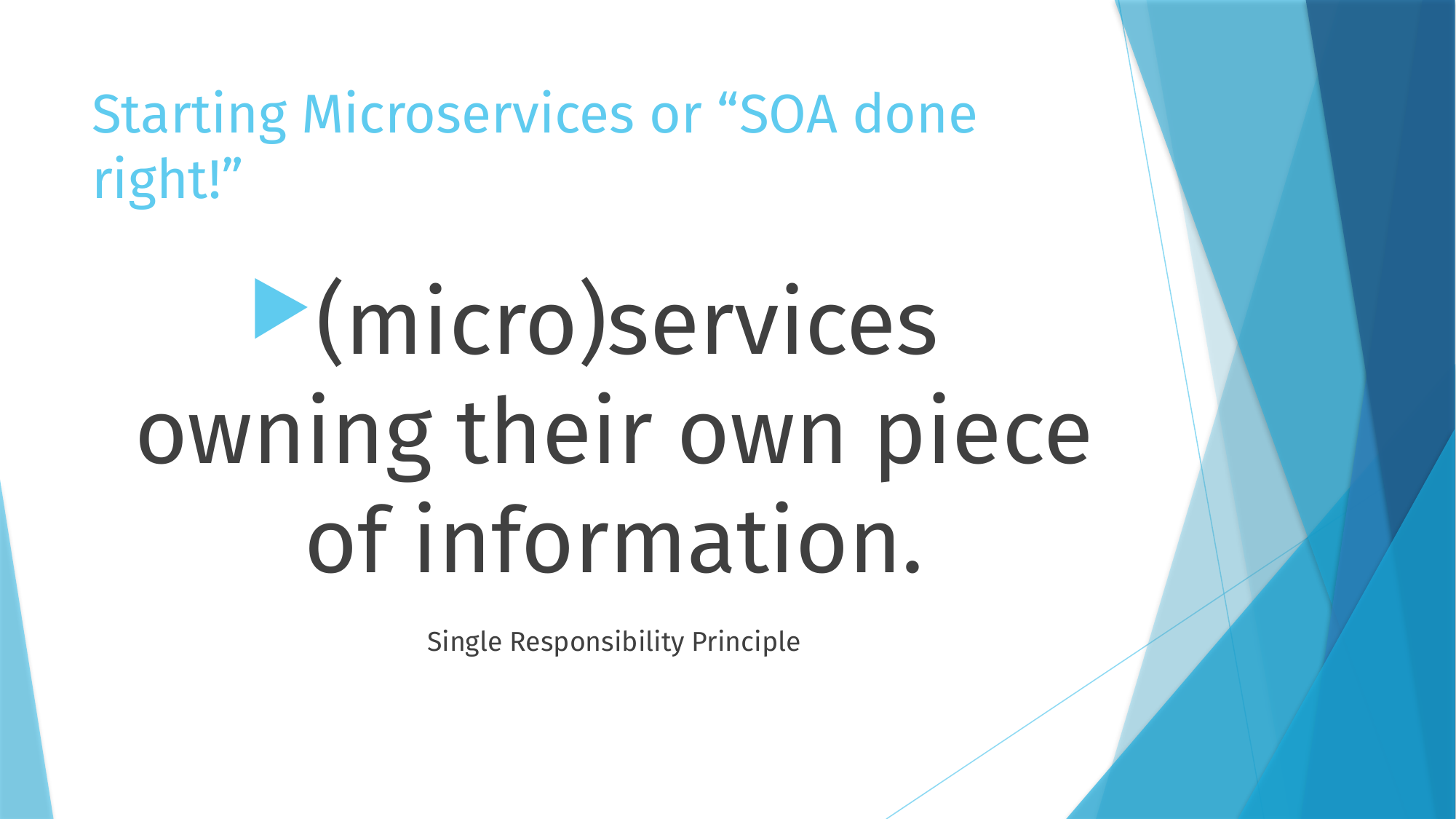

# Starting Microservices or “SOA done right!”
(micro)services owning their own piece of information.
Single Responsibility Principle